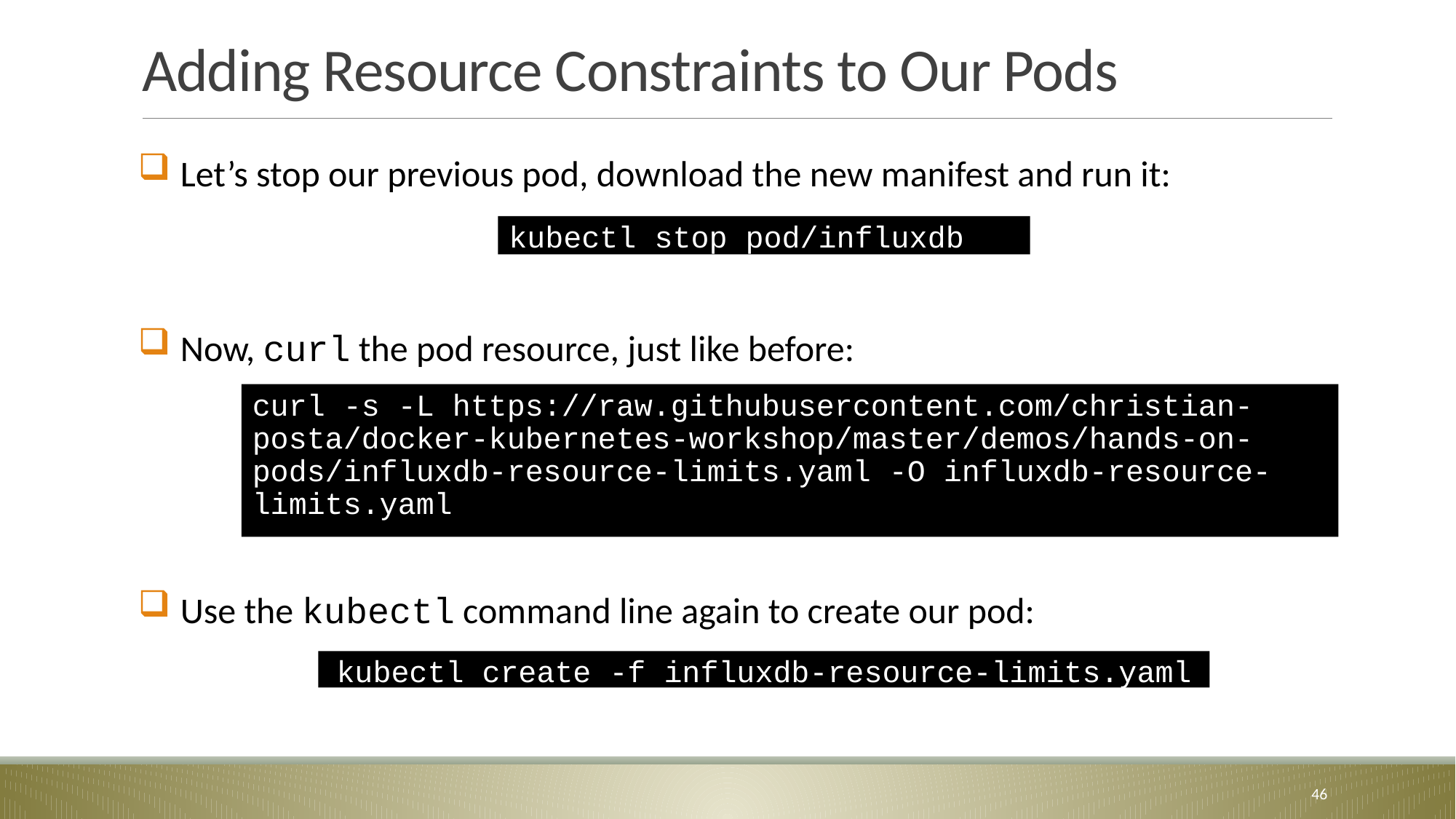

# Adding Resource Constraints to Our Pods
 Let’s stop our previous pod, download the new manifest and run it:

 Now, curl the pod resource, just like before:

 Use the kubectl command line again to create our pod:

kubectl stop pod/influxdb
curl -s -L https://raw.githubusercontent.com/christian-posta/docker-kubernetes-workshop/master/demos/hands-on-pods/influxdb-resource-limits.yaml -O influxdb-resource-limits.yaml
 kubectl create -f influxdb-resource-limits.yaml

46